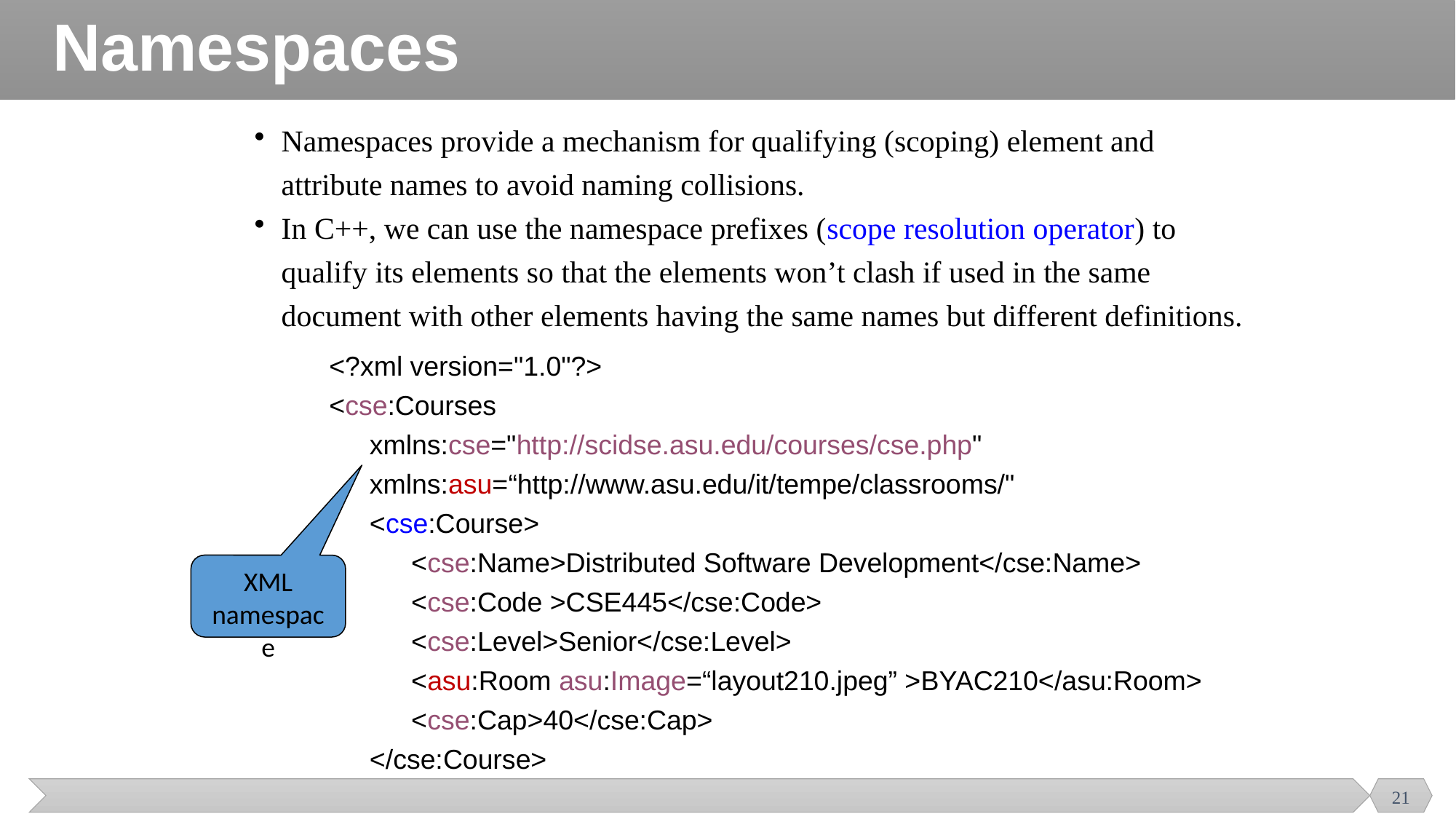

# Namespaces
Namespaces provide a mechanism for qualifying (scoping) element and attribute names to avoid naming collisions.
In C++, we can use the namespace prefixes (scope resolution operator) to qualify its elements so that the elements won’t clash if used in the same document with other elements having the same names but different definitions.
<?xml version="1.0"?>
<cse:Courses
	xmlns:cse="http://scidse.asu.edu/courses/cse.php"
	xmlns:asu=“http://www.asu.edu/it/tempe/classrooms/"
	<cse:Course>
		<cse:Name>Distributed Software Development</cse:Name>
		<cse:Code >CSE445</cse:Code>
		<cse:Level>Senior</cse:Level>
		<asu:Room asu:Image=“layout210.jpeg” >BYAC210</asu:Room>
		<cse:Cap>40</cse:Cap>
	</cse:Course>
XML namespace
21